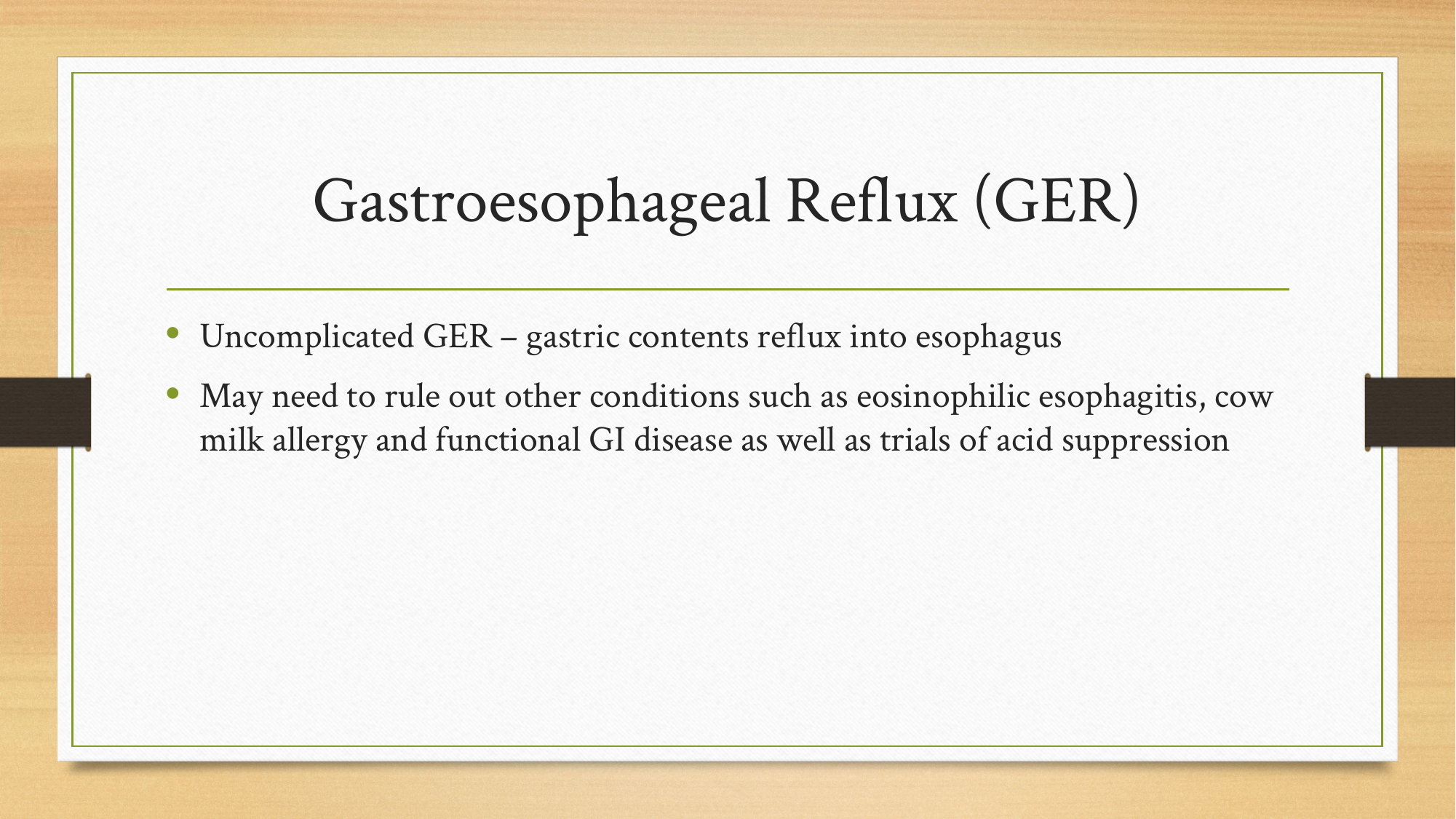

# Gastroesophageal Reflux (GER)
Uncomplicated GER – gastric contents reflux into esophagus
May need to rule out other conditions such as eosinophilic esophagitis, cow milk allergy and functional GI disease as well as trials of acid suppression